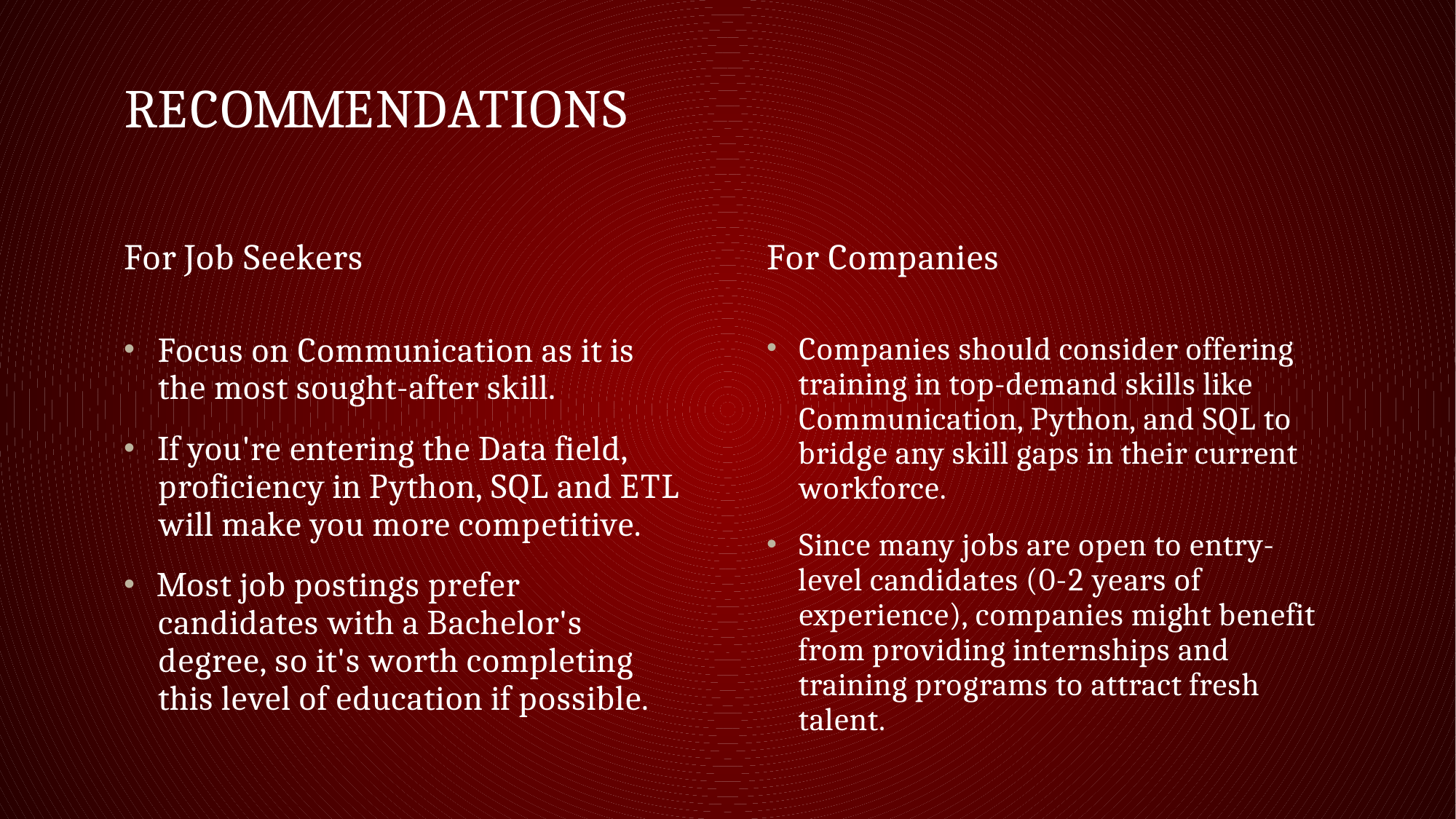

# Recommendations
For Job Seekers
For Companies
Focus on Communication as it is the most sought-after skill.
If you're entering the Data field, proficiency in Python, SQL and ETL will make you more competitive.
Most job postings prefer candidates with a Bachelor's degree, so it's worth completing this level of education if possible.
Companies should consider offering training in top-demand skills like Communication, Python, and SQL to bridge any skill gaps in their current workforce.
Since many jobs are open to entry-level candidates (0-2 years of experience), companies might benefit from providing internships and training programs to attract fresh talent.